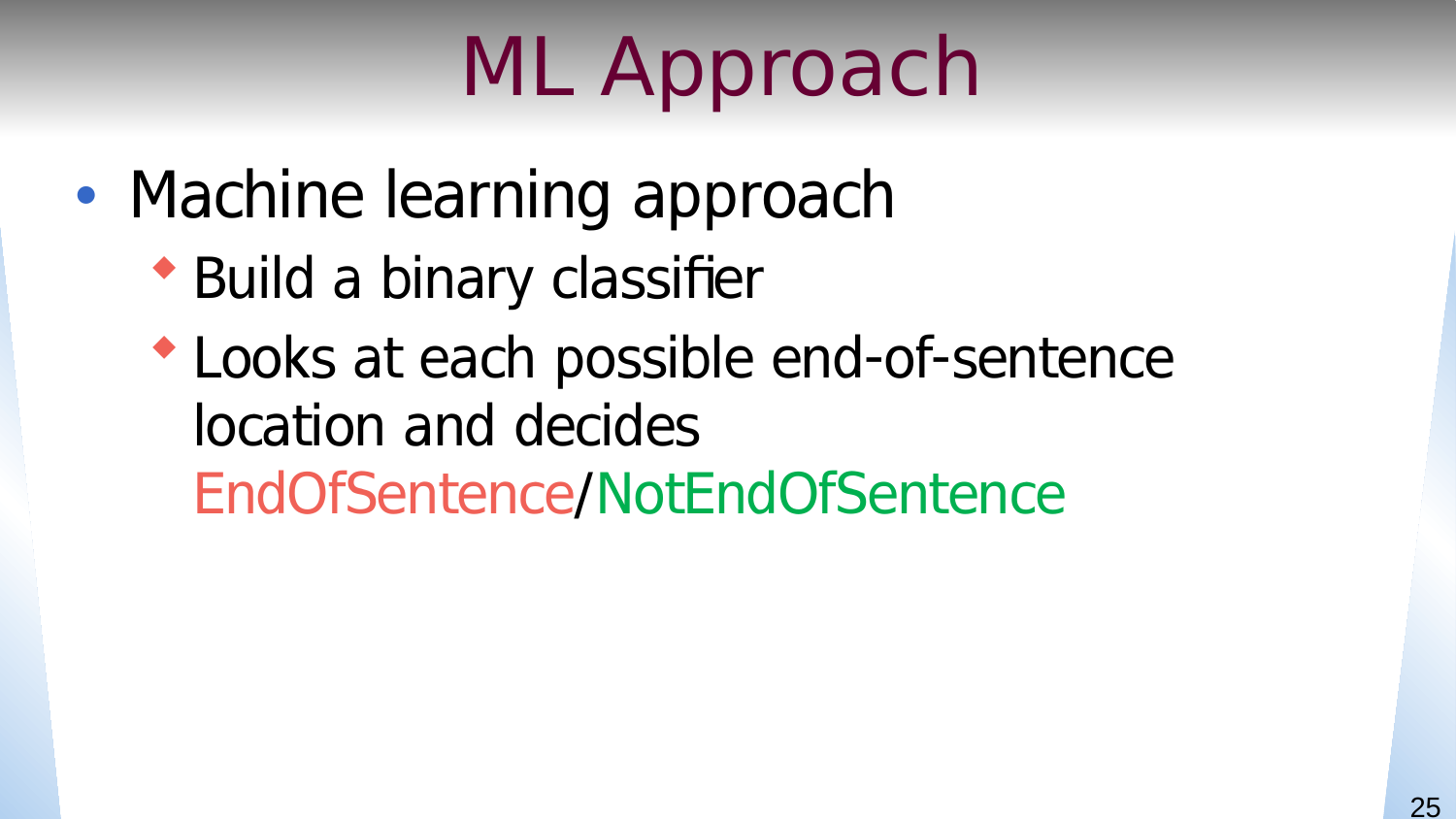

# ML Approach
Machine learning approach
Build a binary classifier
Looks at each possible end-of-sentence location and decides EndOfSentence/NotEndOfSentence

25